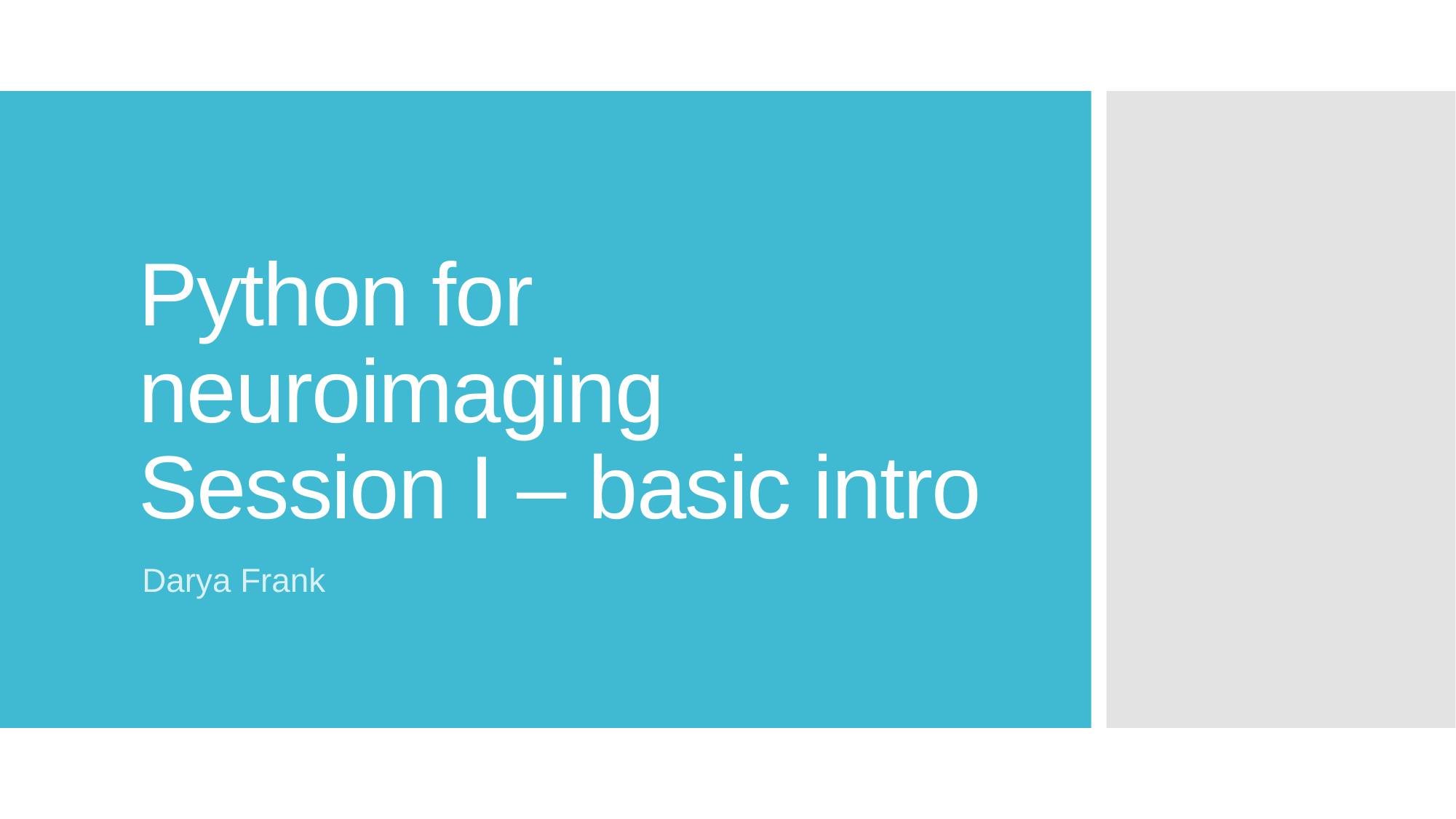

# Python for neuroimaging Session I – basic intro
Darya Frank